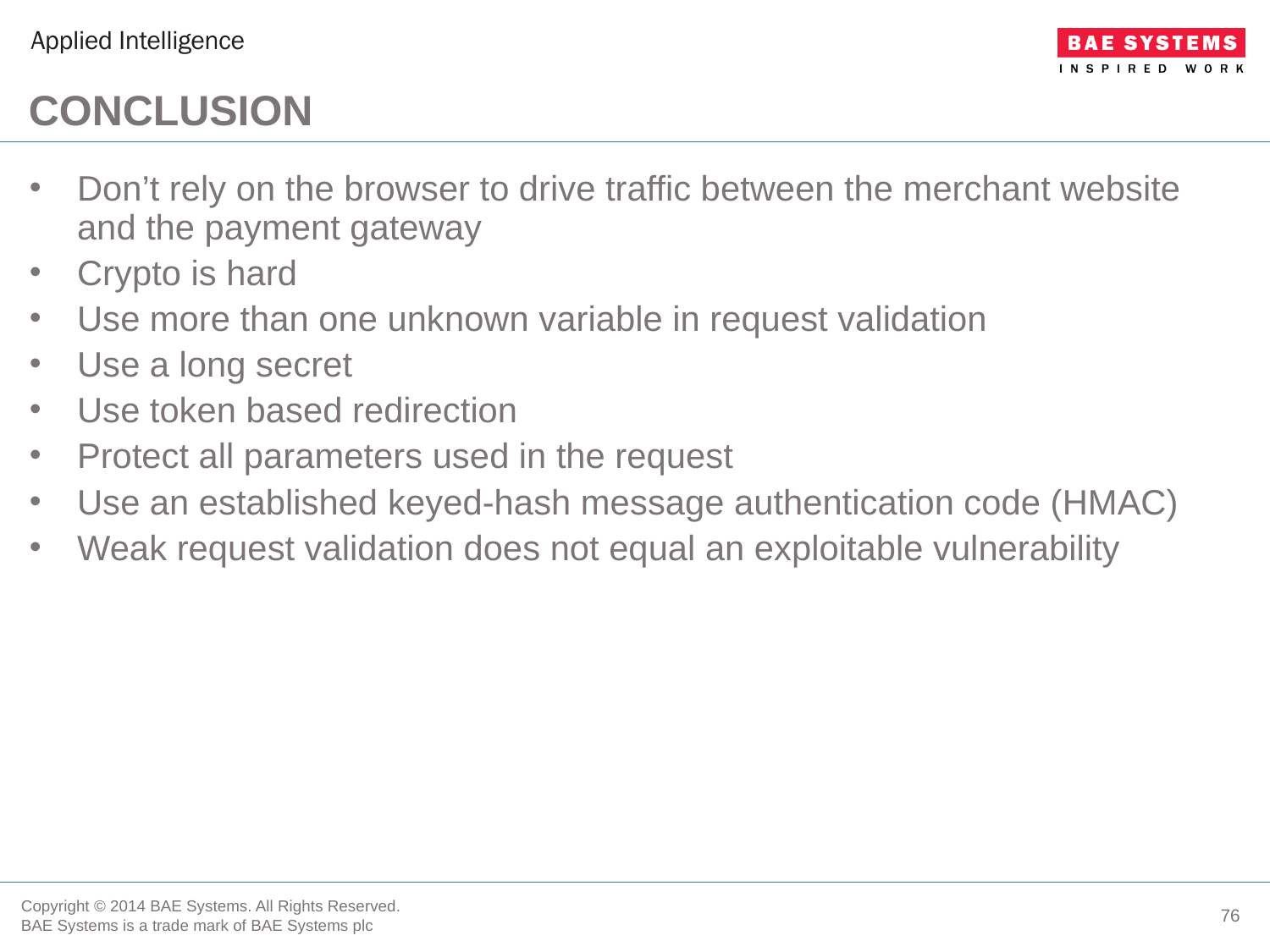

# Conclusion
Don’t rely on the browser to drive traffic between the merchant website and the payment gateway
Crypto is hard
Use more than one unknown variable in request validation
Use a long secret
Use token based redirection
Protect all parameters used in the request
Use an established keyed-hash message authentication code (HMAC)
Weak request validation does not equal an exploitable vulnerability